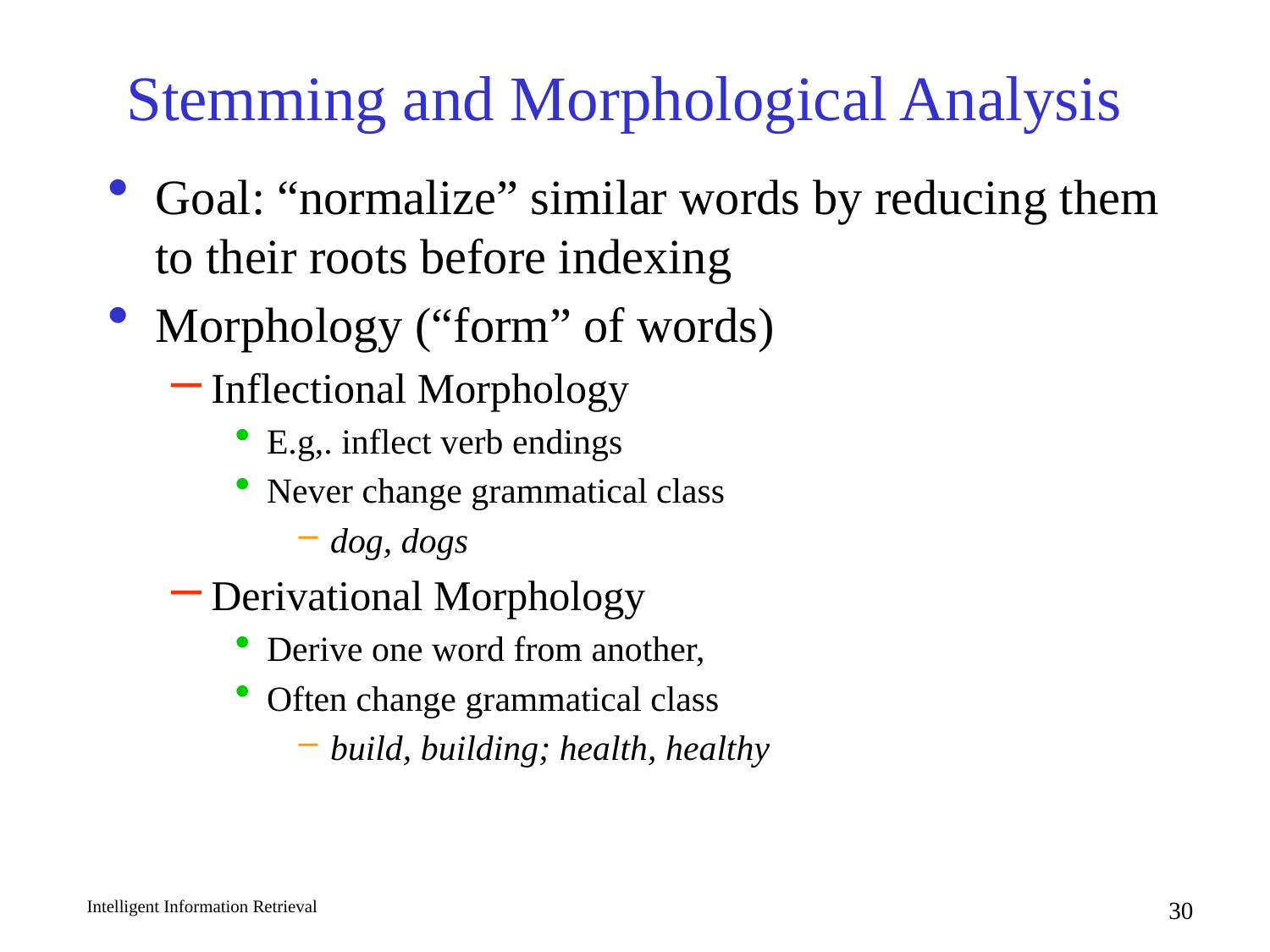

# Stemming and Morphological Analysis
Goal: “normalize” similar words by reducing them to their roots before indexing
Morphology (“form” of words)
Inflectional Morphology
E.g,. inflect verb endings
Never change grammatical class
dog, dogs
Derivational Morphology
Derive one word from another,
Often change grammatical class
build, building; health, healthy
Intelligent Information Retrieval
30